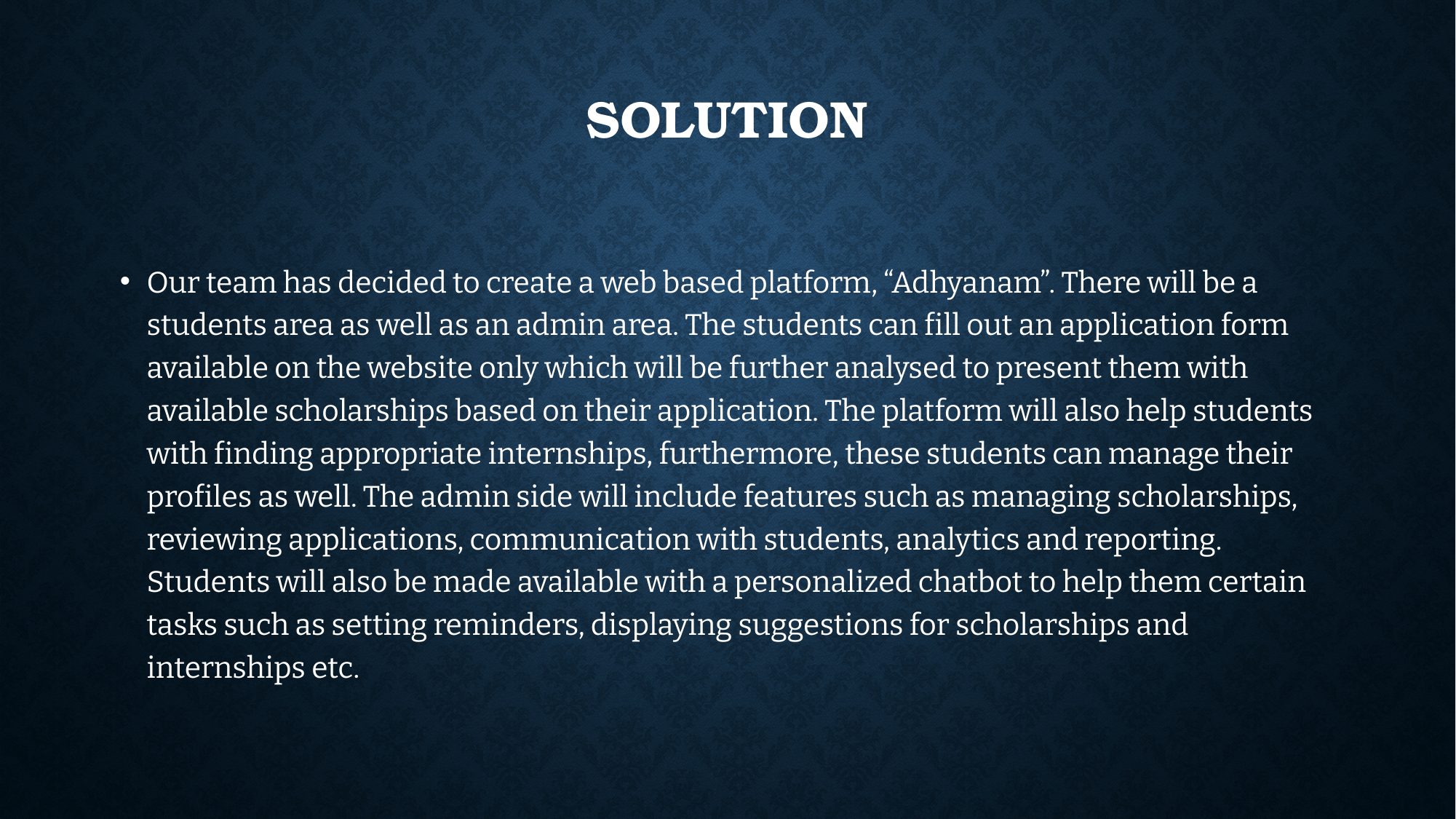

# Solution
Our team has decided to create a web based platform, “Adhyanam”. There will be a students area as well as an admin area. The students can fill out an application form available on the website only which will be further analysed to present them with available scholarships based on their application. The platform will also help students with finding appropriate internships, furthermore, these students can manage their profiles as well. The admin side will include features such as managing scholarships, reviewing applications, communication with students, analytics and reporting. Students will also be made available with a personalized chatbot to help them certain tasks such as setting reminders, displaying suggestions for scholarships and internships etc.